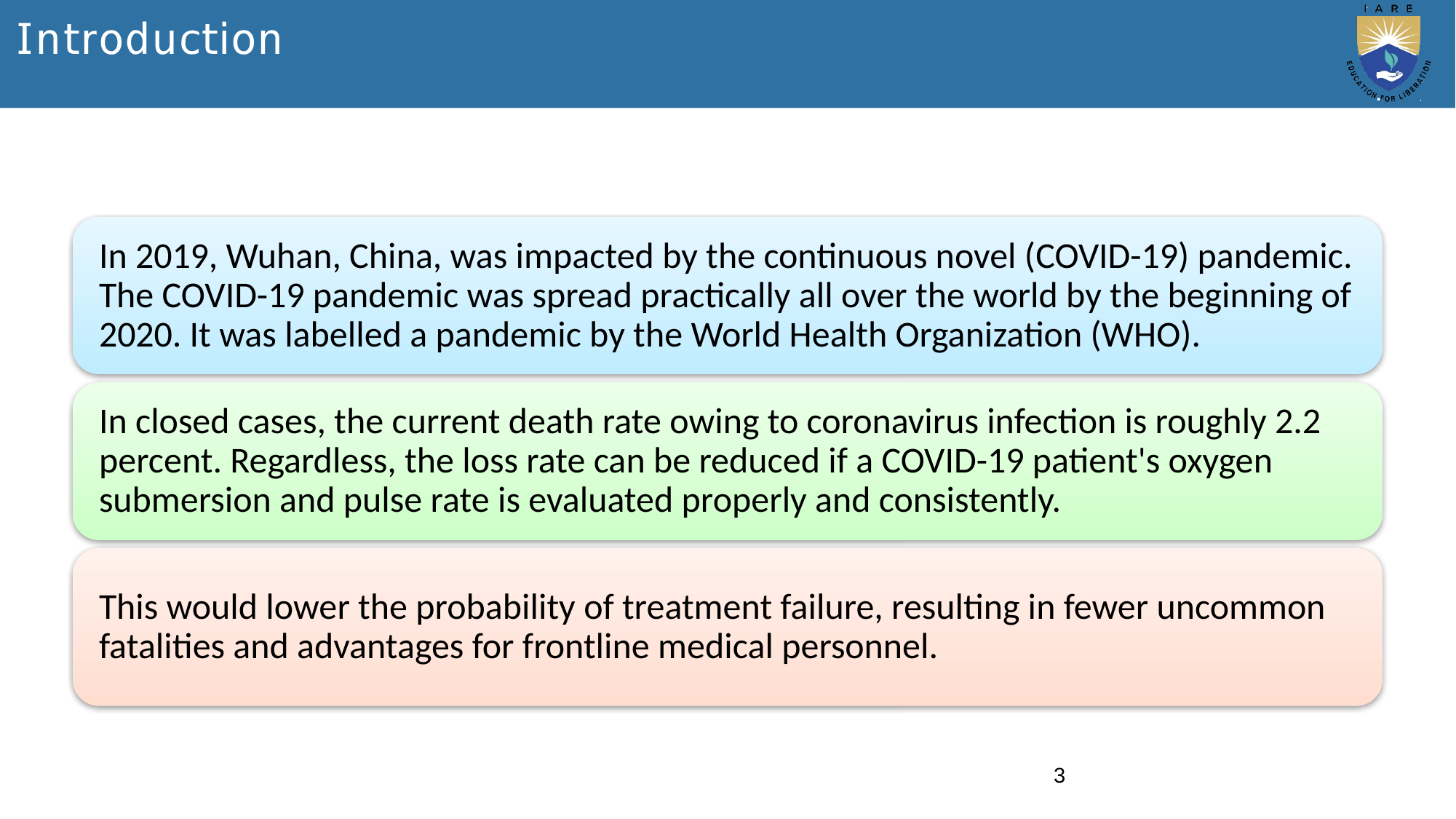

# Introduction
In 2019, Wuhan, China, was impacted by the continuous novel (COVID-19) pandemic. The COVID-19 pandemic was spread practically all over the world by the beginning of 2020. It was labelled a pandemic by the World Health Organization (WHO).
In closed cases, the current death rate owing to coronavirus infection is roughly 2.2 percent. Regardless, the loss rate can be reduced if a COVID-19 patient's oxygen submersion and pulse rate is evaluated properly and consistently.
This would lower the probability of treatment failure, resulting in fewer uncommon fatalities and advantages for frontline medical personnel.
3